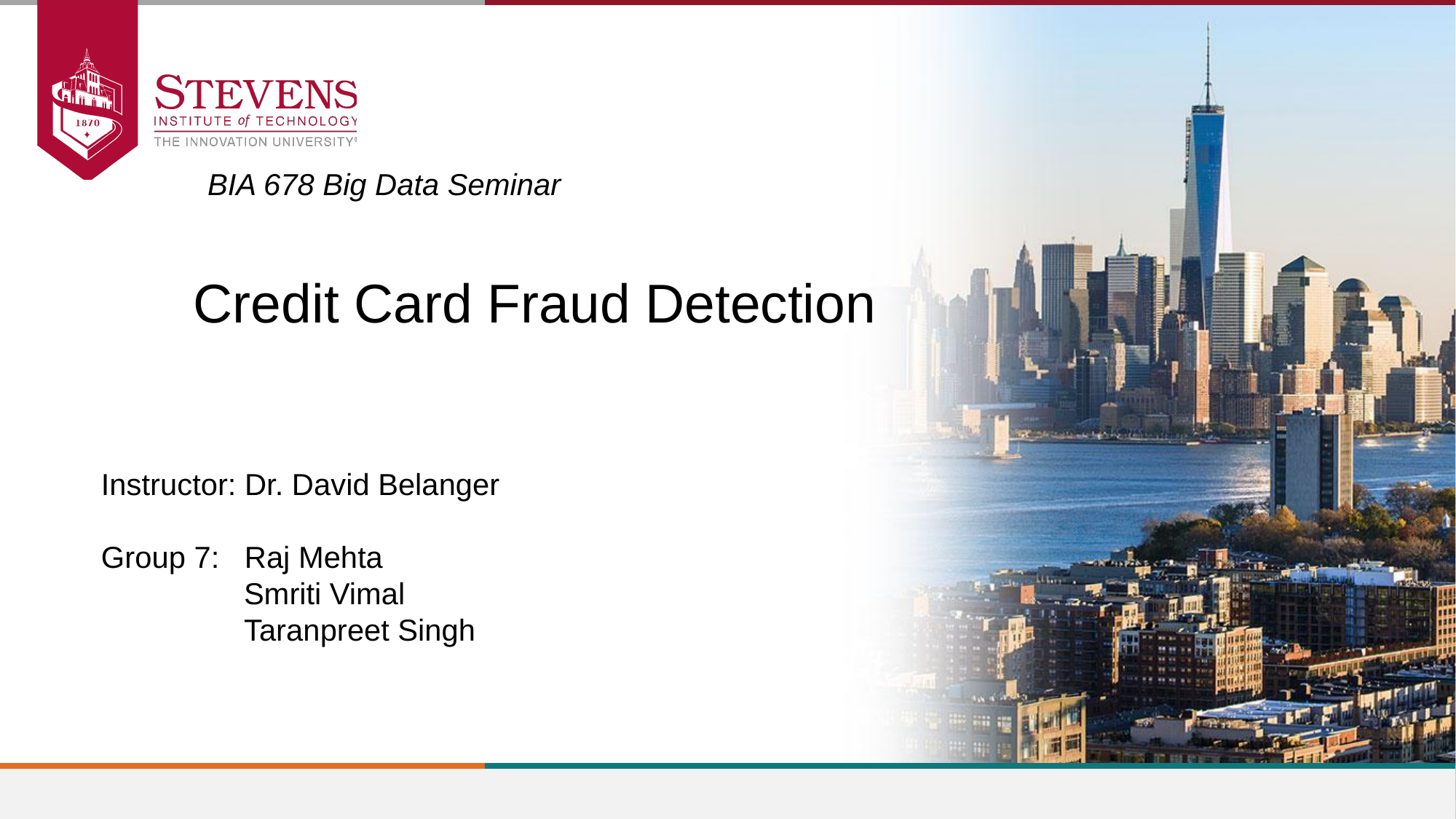

BIA 678 Big Data Seminar
Credit Card Fraud Detection

Instructor: Dr. David Belanger

Group 7:   Raj Mehta
	    Smriti Vimal
	    Taranpreet Singh